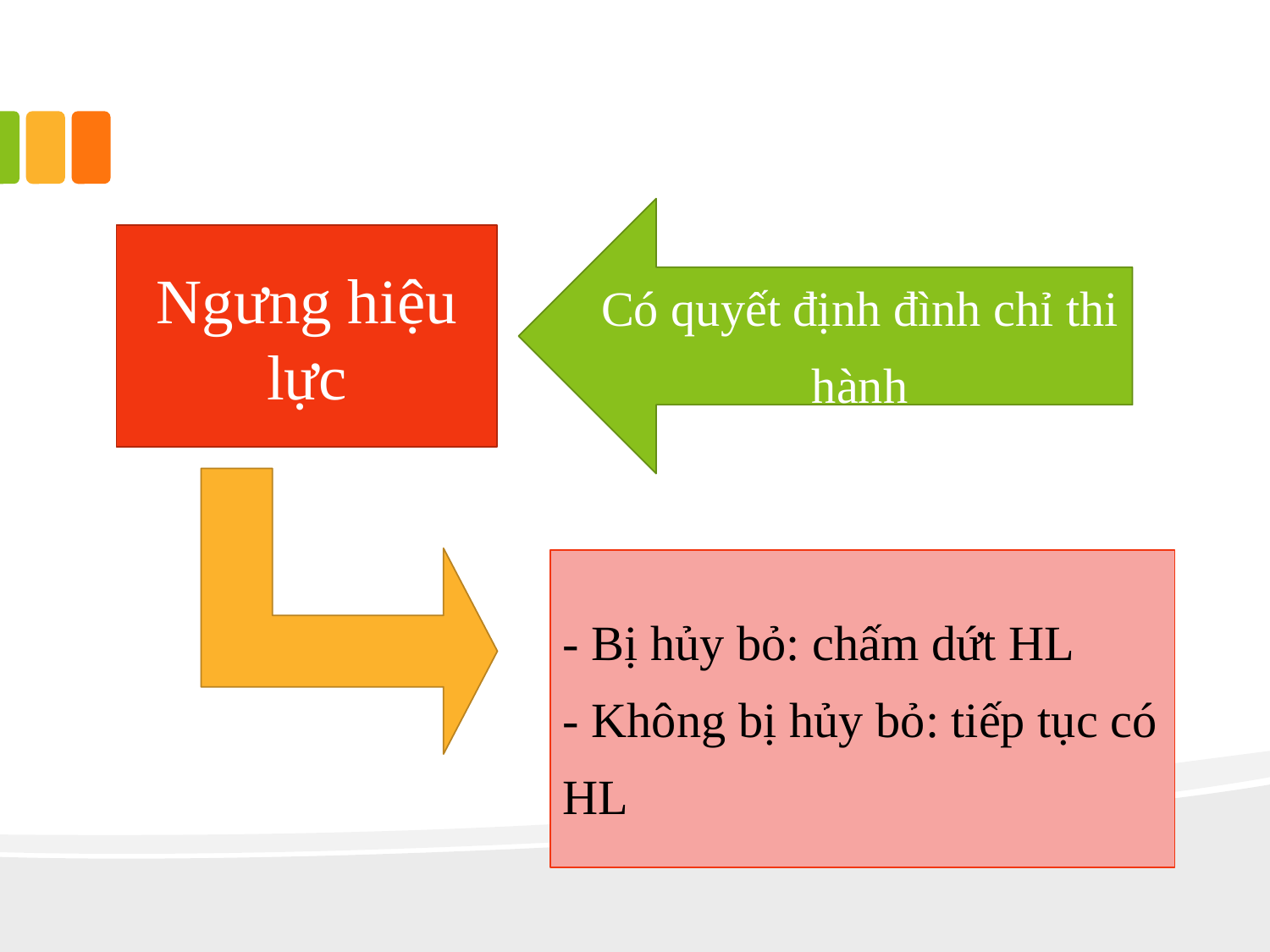

Có quyết định đình chỉ thi hành
Ngưng hiệu lực

- Bị hủy bỏ: chấm dứt HL
- Không bị hủy bỏ: tiếp tục có HL